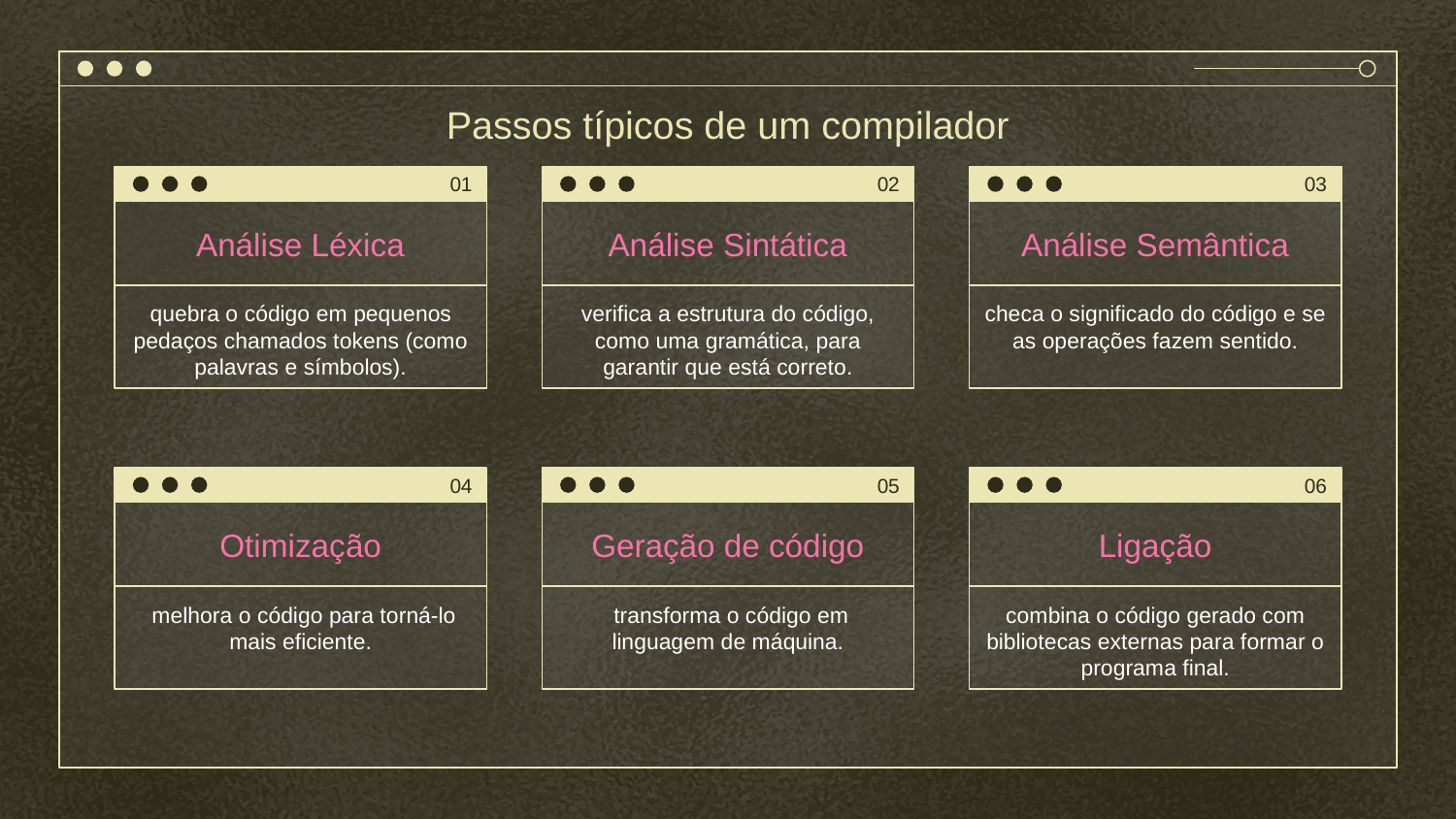

Passos típicos de um compilador

01

02

03
# Análise Léxica
Análise Sintática
Análise Semântica
quebra o código em pequenos pedaços chamados tokens (como palavras e símbolos).
verifica a estrutura do código, como uma gramática, para garantir que está correto.
checa o significado do código e se as operações fazem sentido.

04

05

06
Otimização
Geração de código
Ligação
 melhora o código para torná-lo mais eficiente.

 transforma o código em linguagem de máquina.
combina o código gerado com bibliotecas externas para formar o programa final.